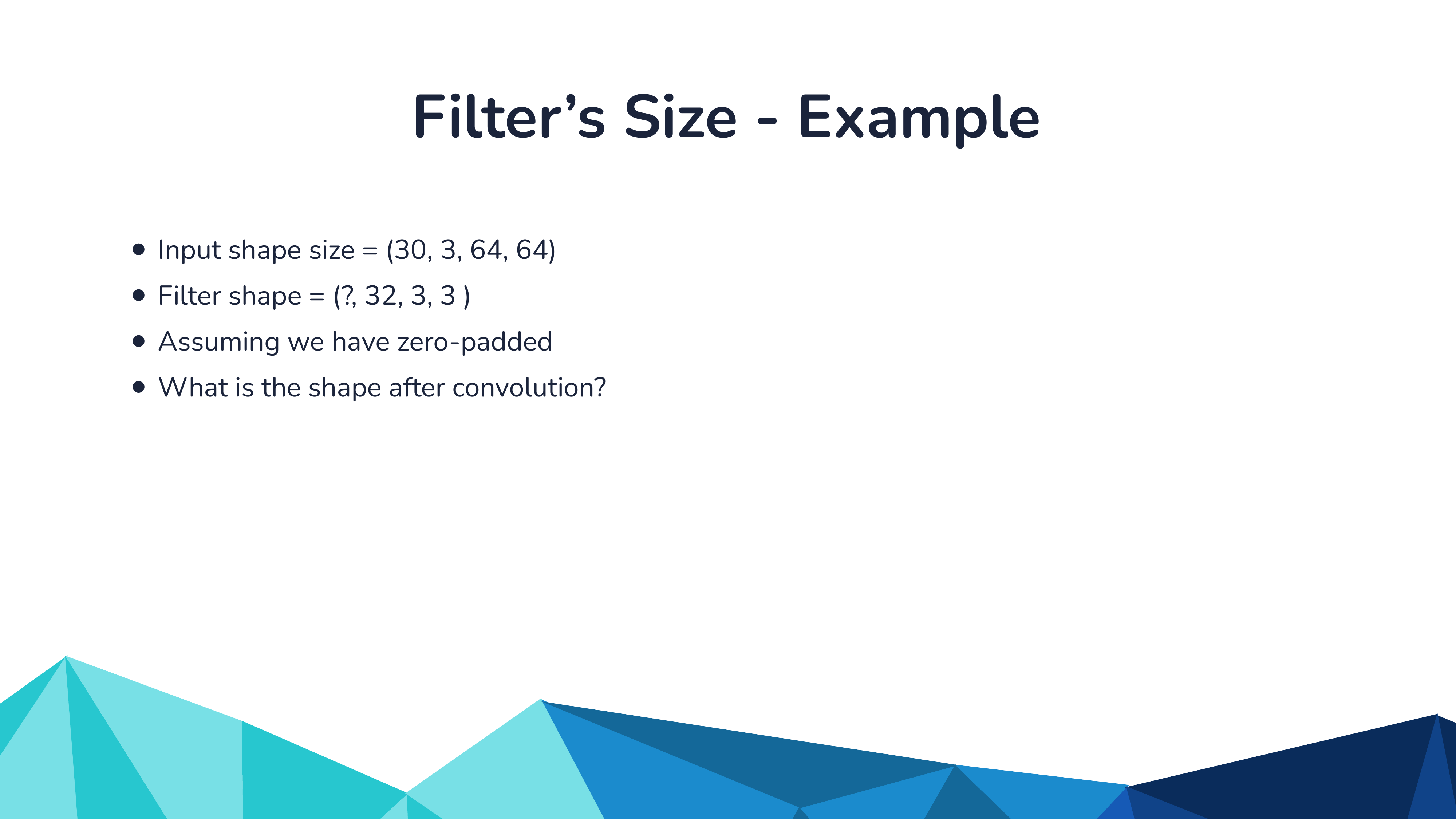

Filter’s Size - Example
Input shape size = (30, 3, 64, 64)
Filter shape = (?, 32, 3, 3 )
Assuming we have zero-padded
What is the shape after convolution?